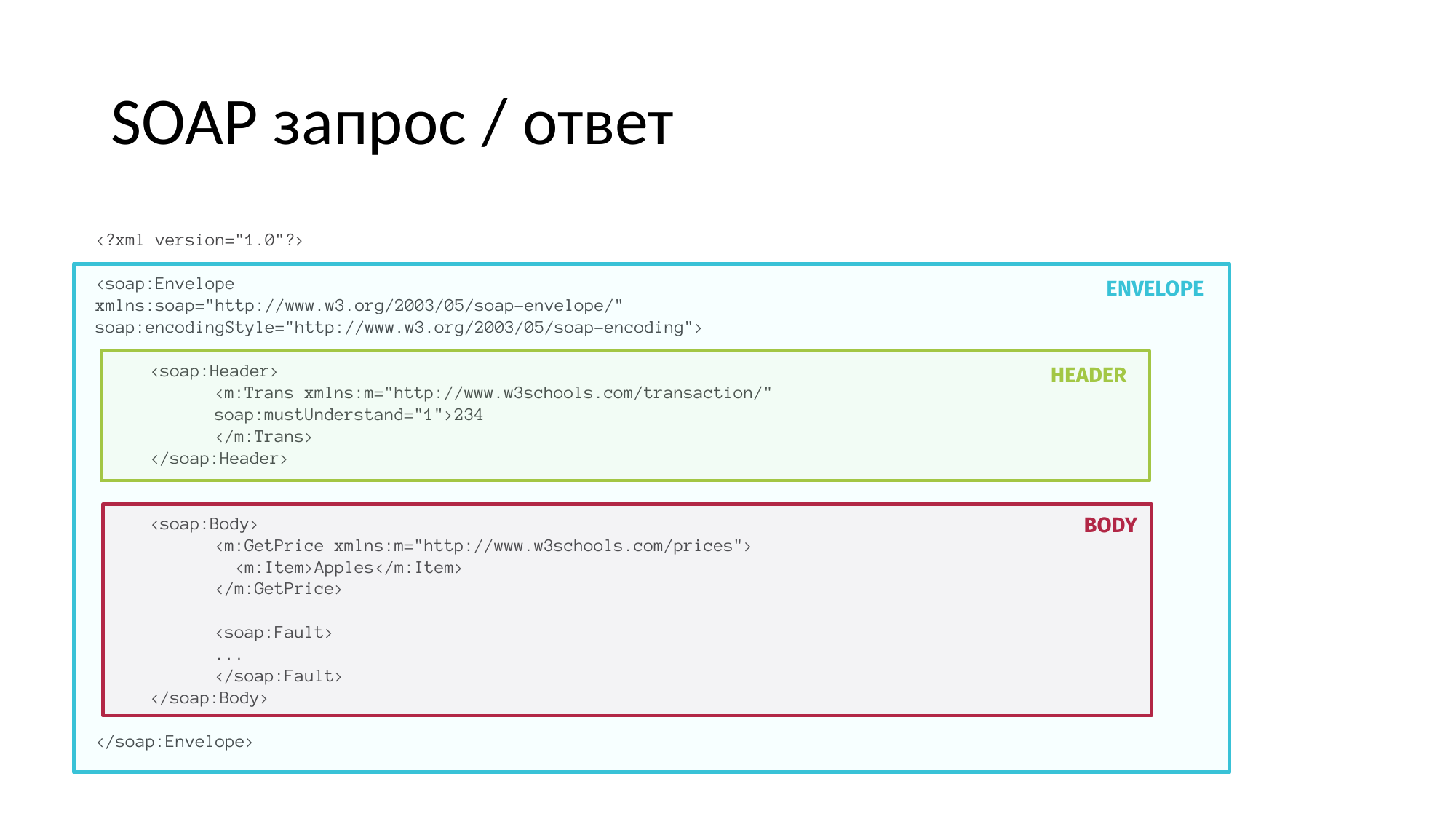

# SOAP запрос / ответ
<?xml version="1.0"?>
<soap:Envelope
xmlns:soap="http://www.w3.org/2003/05/soap-envelope/"
soap:encodingStyle="http://www.w3.org/2003/05/soap-encoding">
<soap:Header>
 <m:Trans xmlns:m="http://www.w3schools.com/transaction/"
 soap:mustUnderstand="1">234
 </m:Trans>
</soap:Header>
<soap:Body>
 <m:GetPrice xmlns:m="http://www.w3schools.com/prices">
   <m:Item>Apples</m:Item>
 </m:GetPrice>
 <soap:Fault>
 ...
 </soap:Fault>
</soap:Body>
</soap:Envelope>

ENVELOPE

HEADER
BODY